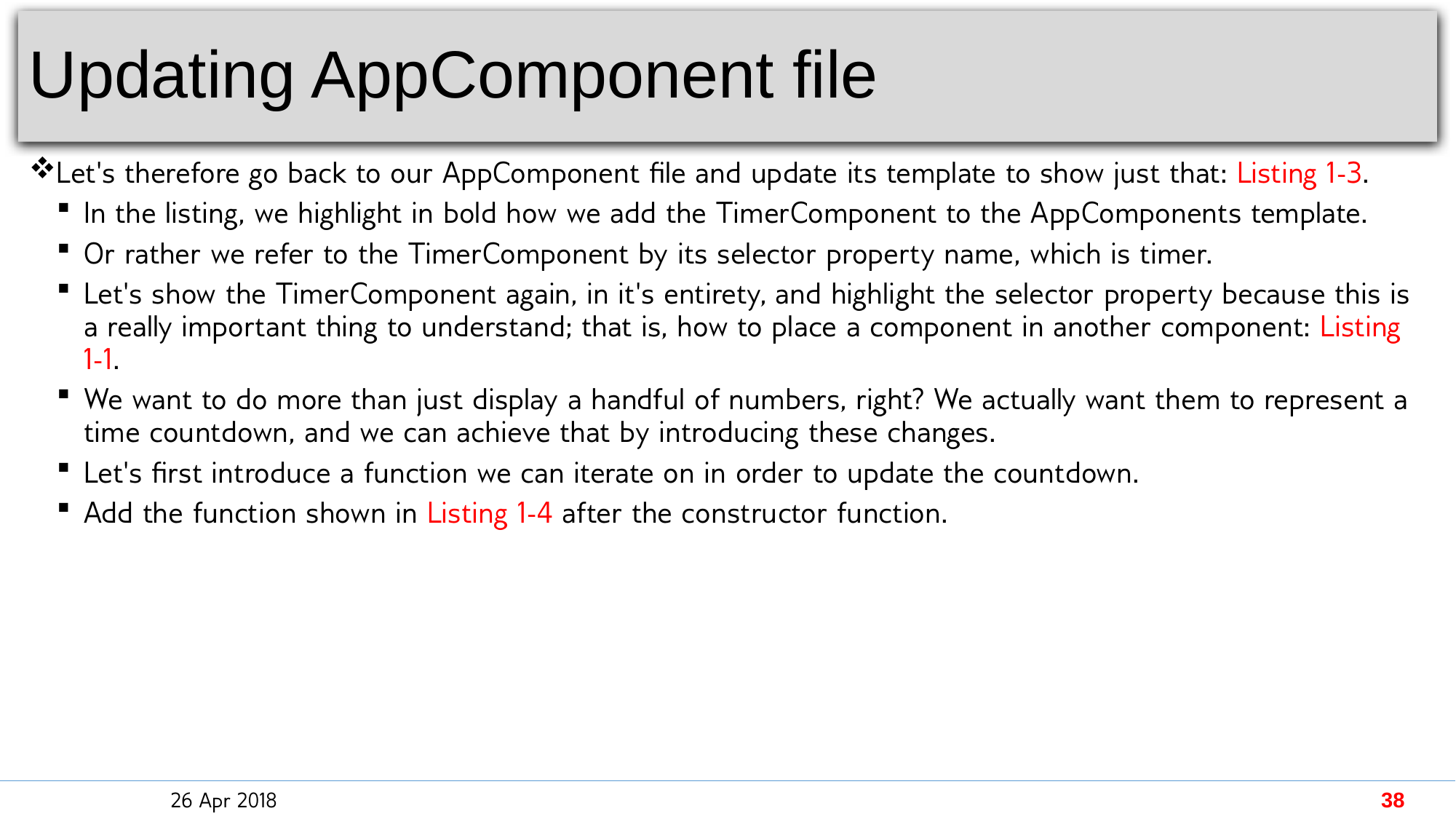

# Updating AppComponent file
Let's therefore go back to our AppComponent file and update its template to show just that: Listing 1-3.
In the listing, we highlight in bold how we add the TimerComponent to the AppComponents template.
Or rather we refer to the TimerComponent by its selector property name, which is timer.
Let's show the TimerComponent again, in it's entirety, and highlight the selector property because this is a really important thing to understand; that is, how to place a component in another component: Listing 1-1.
We want to do more than just display a handful of numbers, right? We actually want them to represent a time countdown, and we can achieve that by introducing these changes.
Let's first introduce a function we can iterate on in order to update the countdown.
Add the function shown in Listing 1-4 after the constructor function.
26 Apr 2018
38